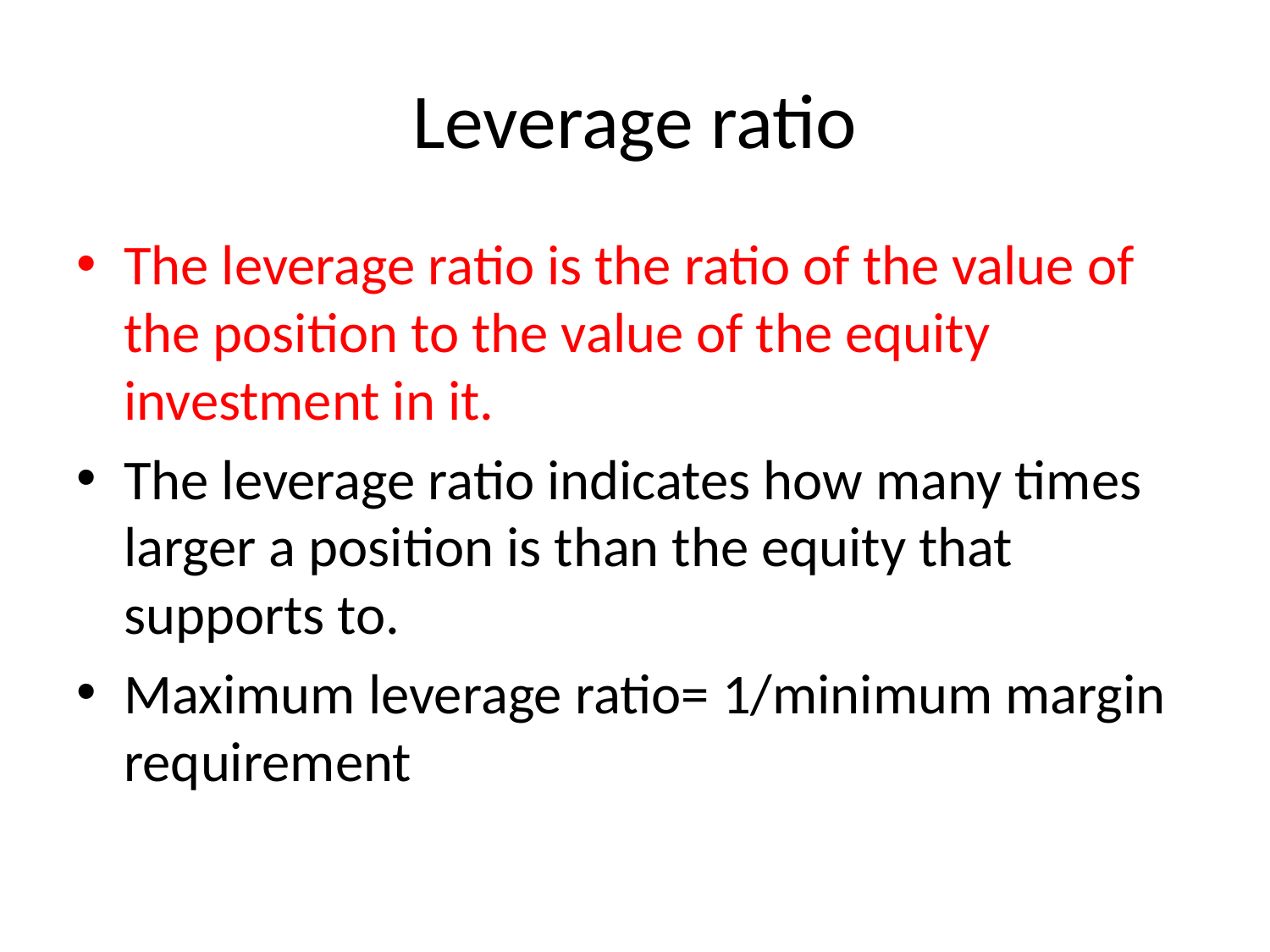

# Leverage ratio
The leverage ratio is the ratio of the value of the position to the value of the equity investment in it.
The leverage ratio indicates how many times larger a position is than the equity that supports to.
Maximum leverage ratio= 1/minimum margin requirement